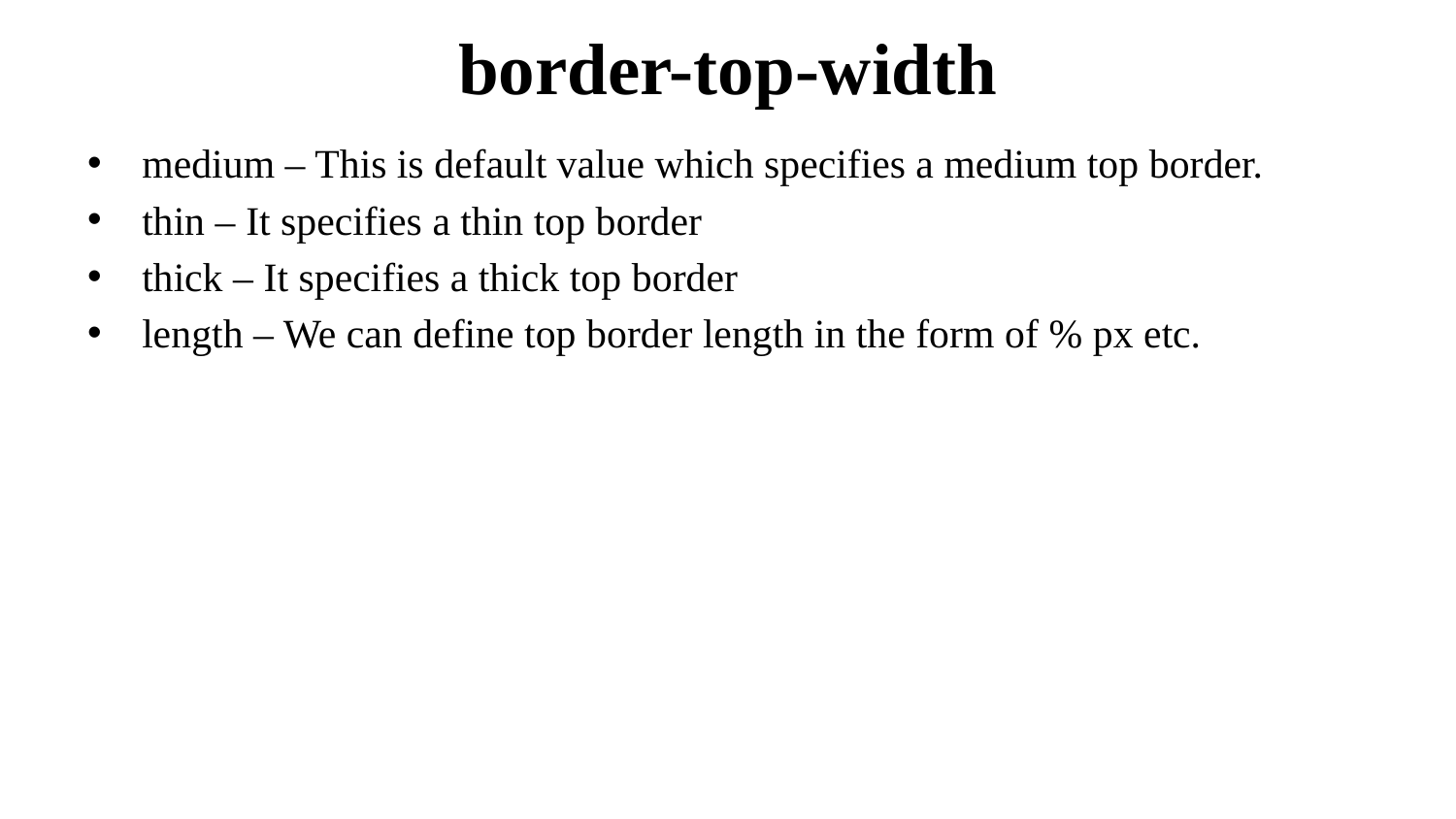

# border-top-width
medium – This is default value which specifies a medium top border.
thin – It specifies a thin top border
thick – It specifies a thick top border
length – We can define top border length in the form of % px etc.